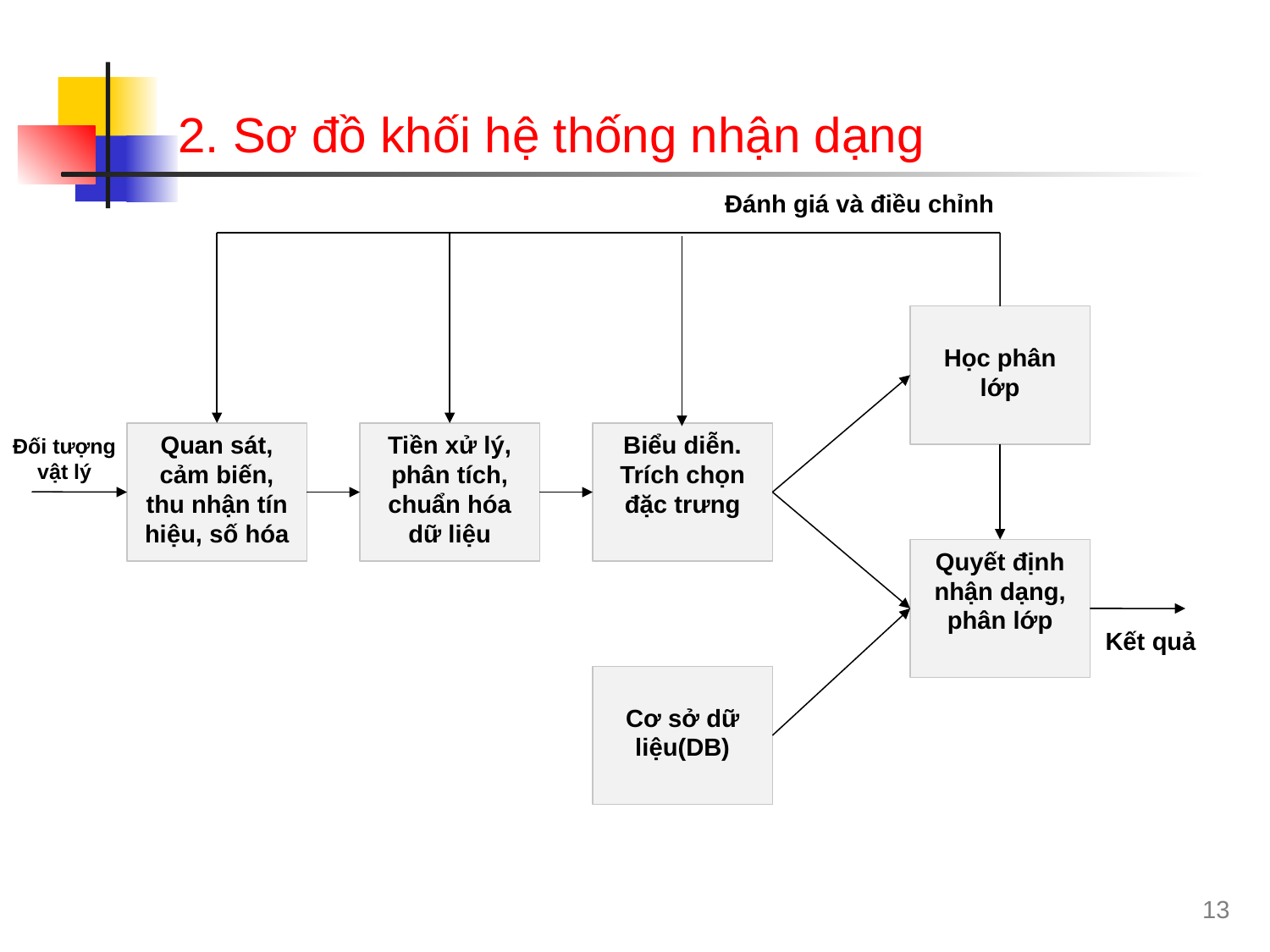

# 2. Sơ đồ khối hệ thống nhận dạng
Đánh giá và điều chỉnh

Học phân lớp
Quan sát, cảm biến, thu nhận tín hiệu, số hóa
Tiền xử lý, phân tích, chuẩn hóa dữ liệu
Biểu diễn. Trích chọn đặc trưng
Đối tượng
vật lý
Quyết định nhận dạng, phân lớp
Kết quả

Cơ sở dữ liệu(DB)
13